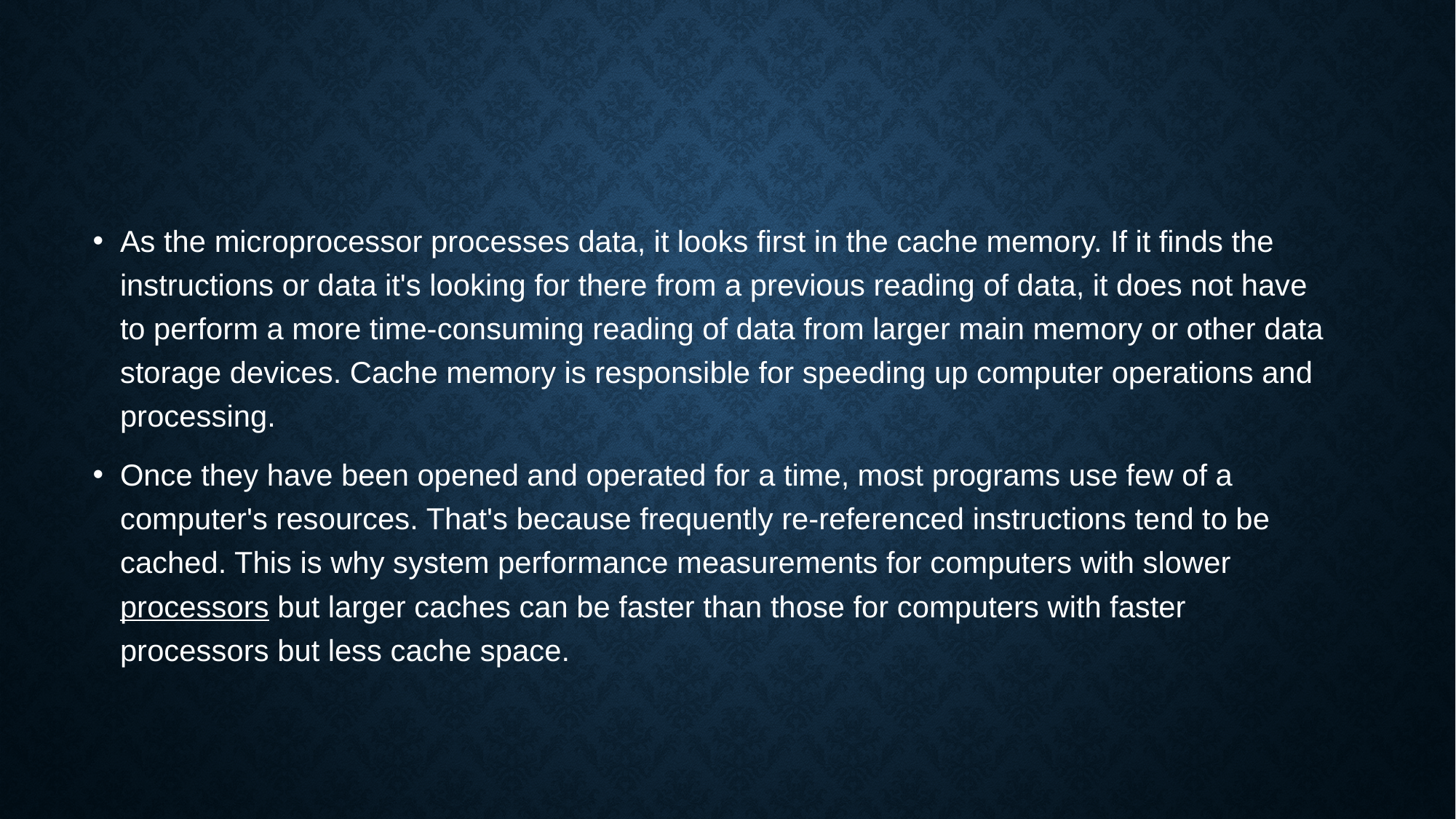

As the microprocessor processes data, it looks first in the cache memory. If it finds the instructions or data it's looking for there from a previous reading of data, it does not have to perform a more time-consuming reading of data from larger main memory or other data storage devices. Cache memory is responsible for speeding up computer operations and processing.
Once they have been opened and operated for a time, most programs use few of a computer's resources. That's because frequently re-referenced instructions tend to be cached. This is why system performance measurements for computers with slower processors but larger caches can be faster than those for computers with faster processors but less cache space.